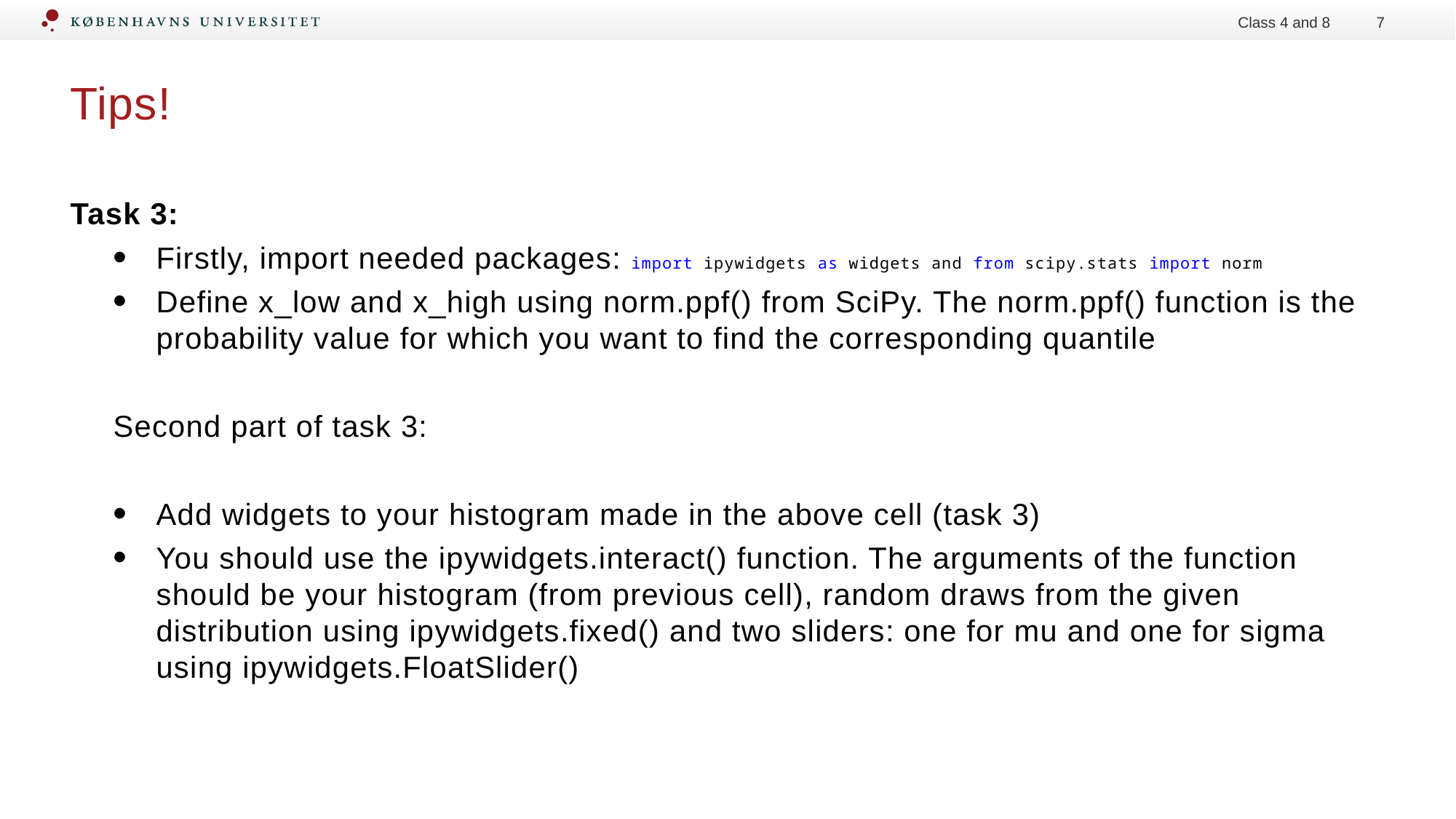

Class 4 and 8
7
# Tips!
Task 3:
Firstly, import needed packages: import ipywidgets as widgets and from scipy.stats import norm
Define x_low and x_high using norm.ppf() from SciPy. The norm.ppf() function is the probability value for which you want to find the corresponding quantile

Second part of task 3:

Add widgets to your histogram made in the above cell (task 3)
You should use the ipywidgets.interact() function. The arguments of the function should be your histogram (from previous cell), random draws from the given distribution using ipywidgets.fixed() and two sliders: one for mu and one for sigma using ipywidgets.FloatSlider()